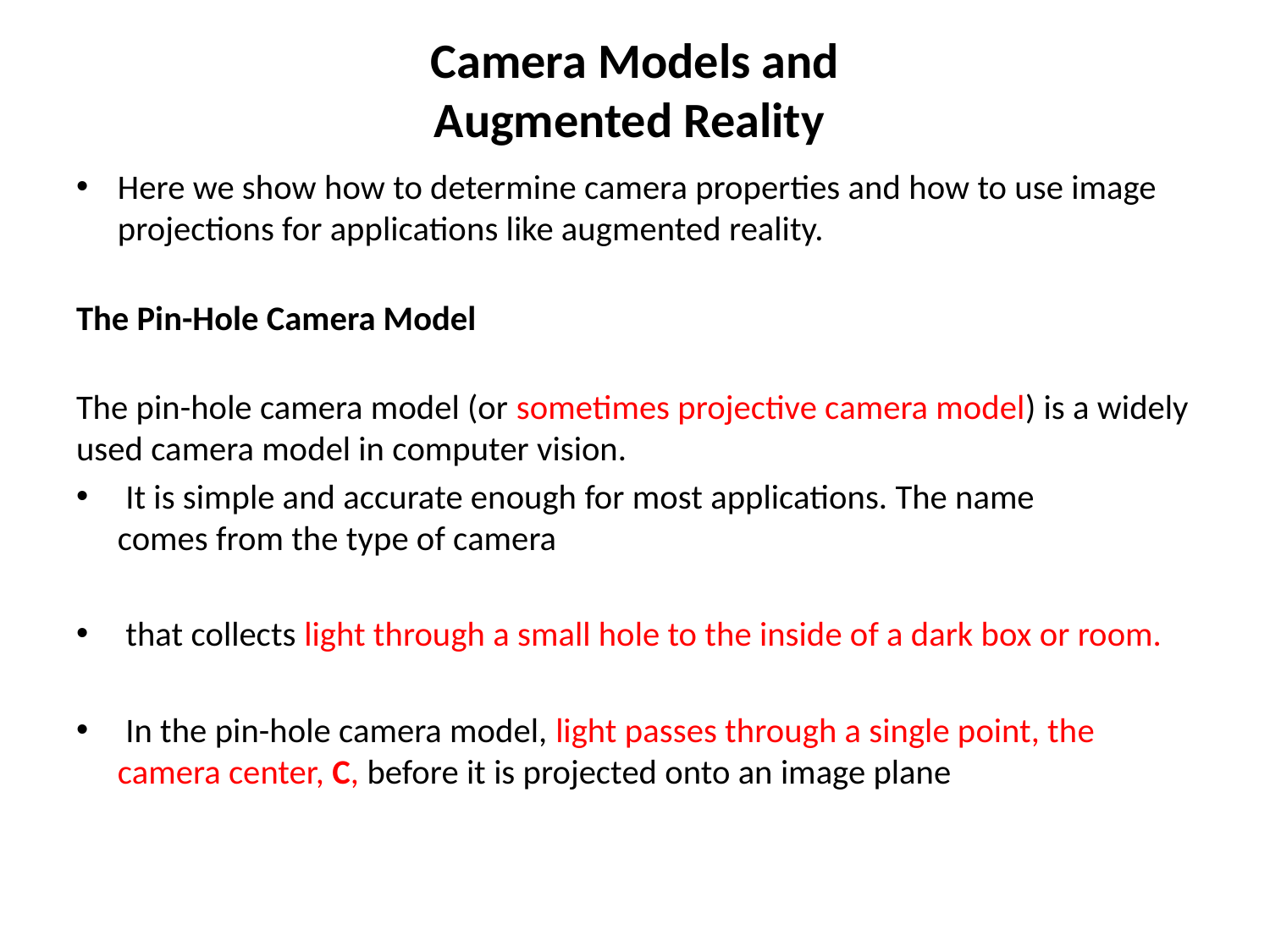

# Camera Models and Augmented Reality
Here we show how to determine camera properties and how to use image projections for applications like augmented reality.
The Pin-Hole Camera Model
The pin-hole camera model (or sometimes projective camera model) is a widely used camera model in computer vision.
 It is simple and accurate enough for most applications. The name
comes from the type of camera

 that collects light through a small hole to the inside of a dark box or room.

 In the pin-hole camera model, light passes through a single point, the camera center, C, before it is projected onto an image plane